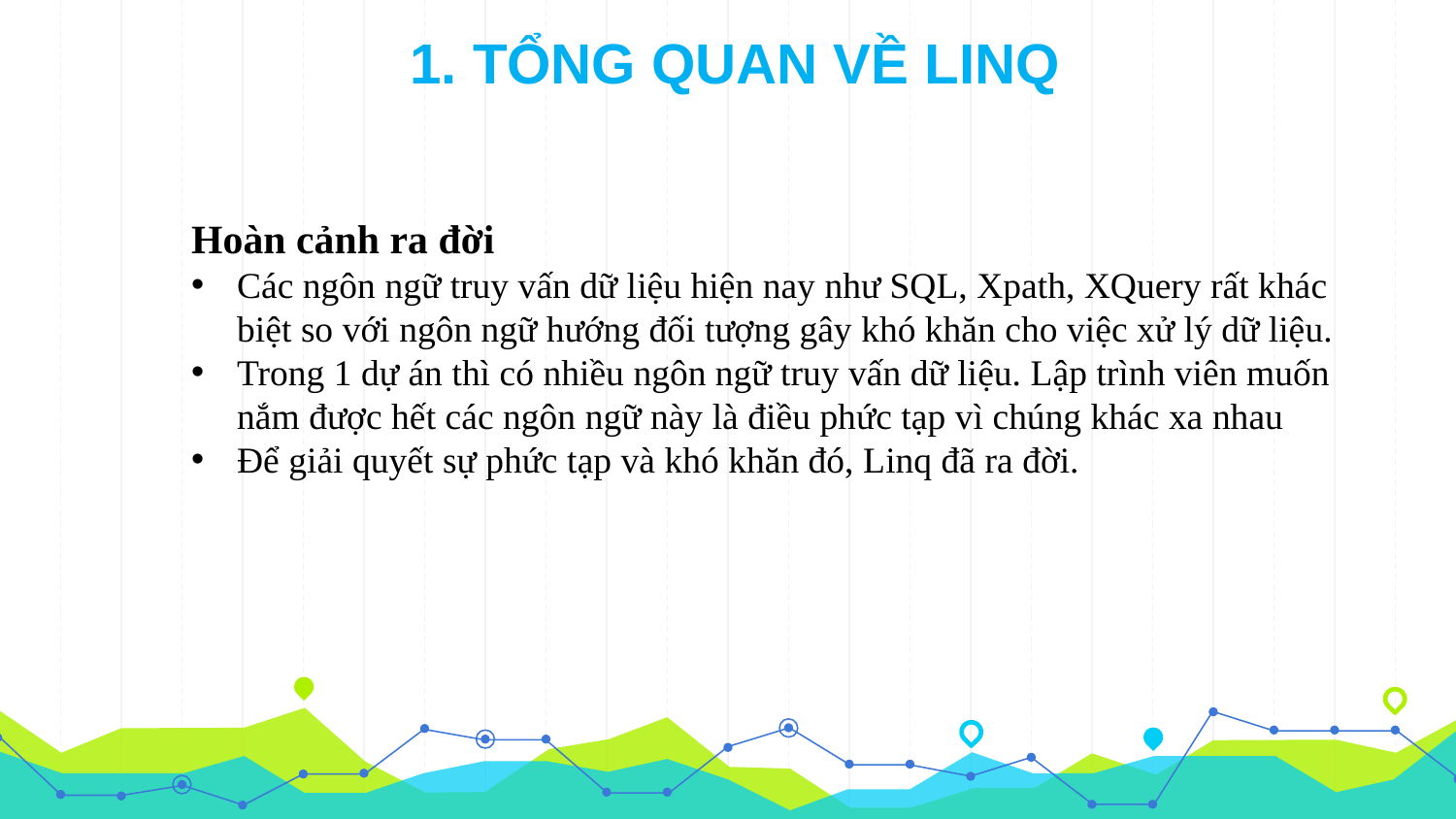

1. TỔNG QUAN VỀ LINQ
Hoàn cảnh ra đời
Các ngôn ngữ truy vấn dữ liệu hiện nay như SQL, Xpath, XQuery rất khác biệt so với ngôn ngữ hướng đối tượng gây khó khăn cho việc xử lý dữ liệu.
Trong 1 dự án thì có nhiều ngôn ngữ truy vấn dữ liệu. Lập trình viên muốn nắm được hết các ngôn ngữ này là điều phức tạp vì chúng khác xa nhau
Để giải quyết sự phức tạp và khó khăn đó, Linq đã ra đời.